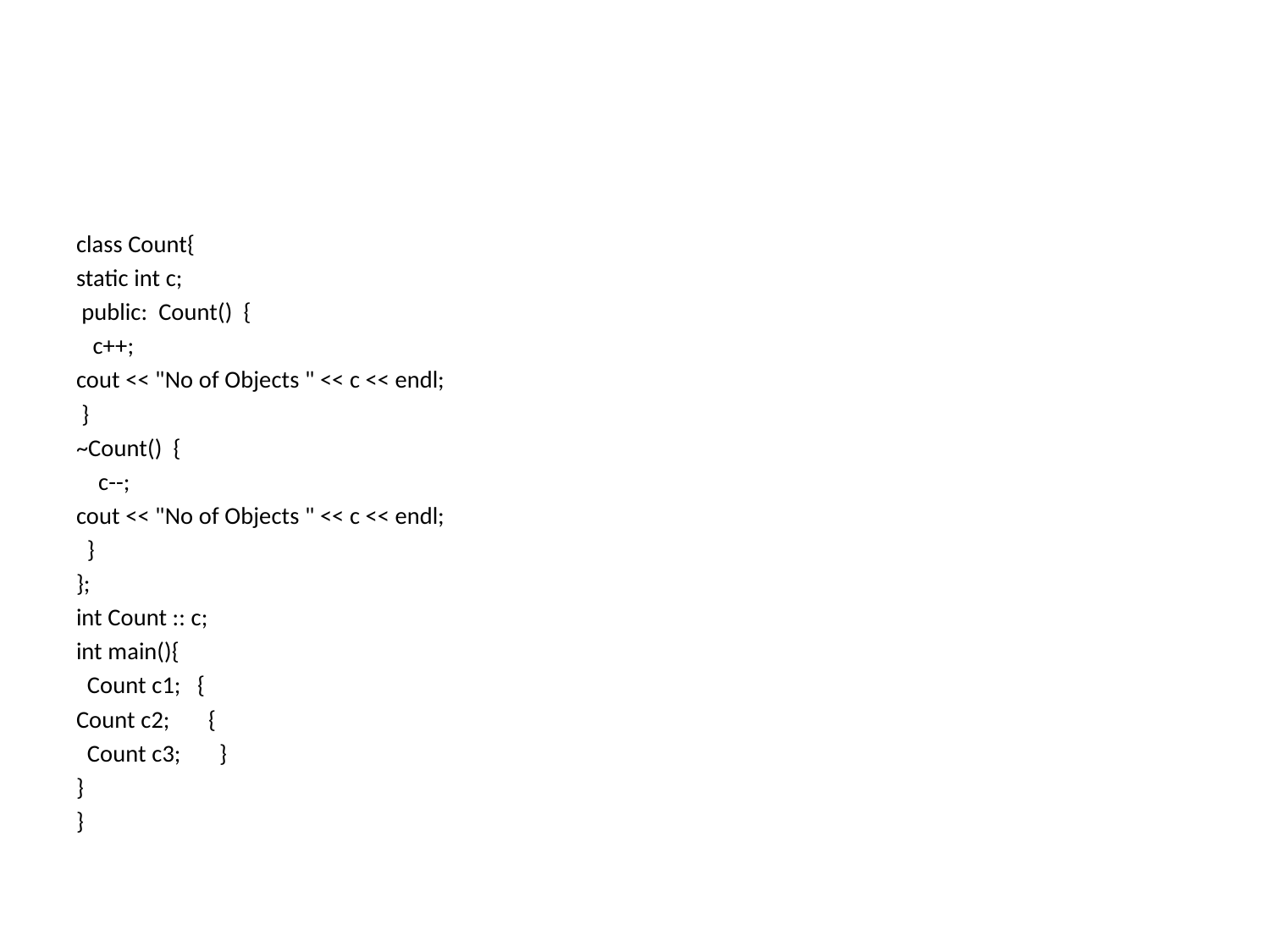

#
class Count{
static int c;
 public:  Count()  {
   c++;
cout << "No of Objects " << c << endl;
 }
~Count()  {
    c--;
cout << "No of Objects " << c << endl;
  }
};
int Count :: c;
int main(){
  Count c1;   {
Count c2;       {
  Count c3;       }
}
}